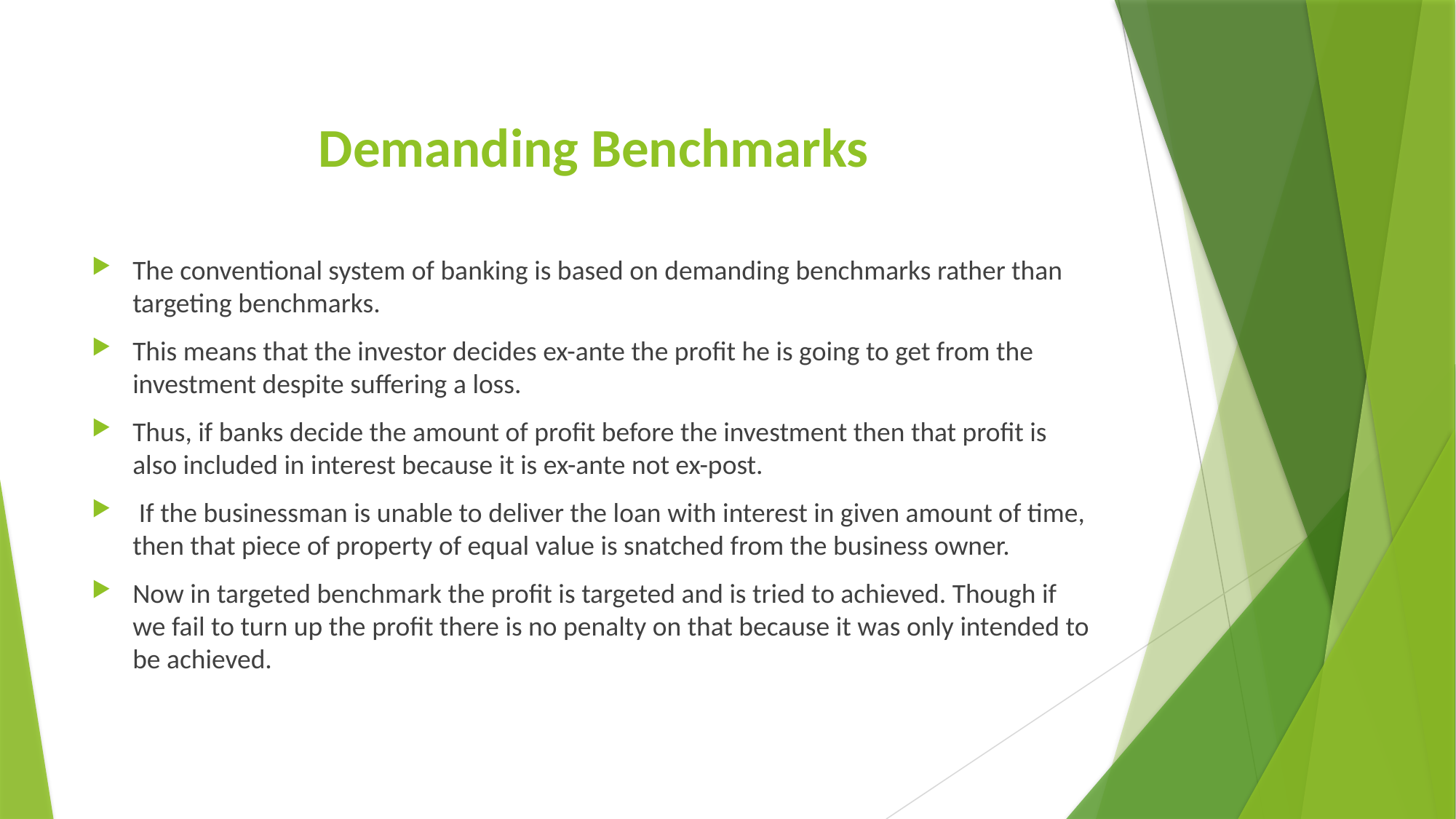

# Demanding Benchmarks
The conventional system of banking is based on demanding benchmarks rather than targeting benchmarks.
This means that the investor decides ex-ante the profit he is going to get from the investment despite suffering a loss.
Thus, if banks decide the amount of profit before the investment then that profit is also included in interest because it is ex-ante not ex-post.
 If the businessman is unable to deliver the loan with interest in given amount of time, then that piece of property of equal value is snatched from the business owner.
Now in targeted benchmark the profit is targeted and is tried to achieved. Though if we fail to turn up the profit there is no penalty on that because it was only intended to be achieved.